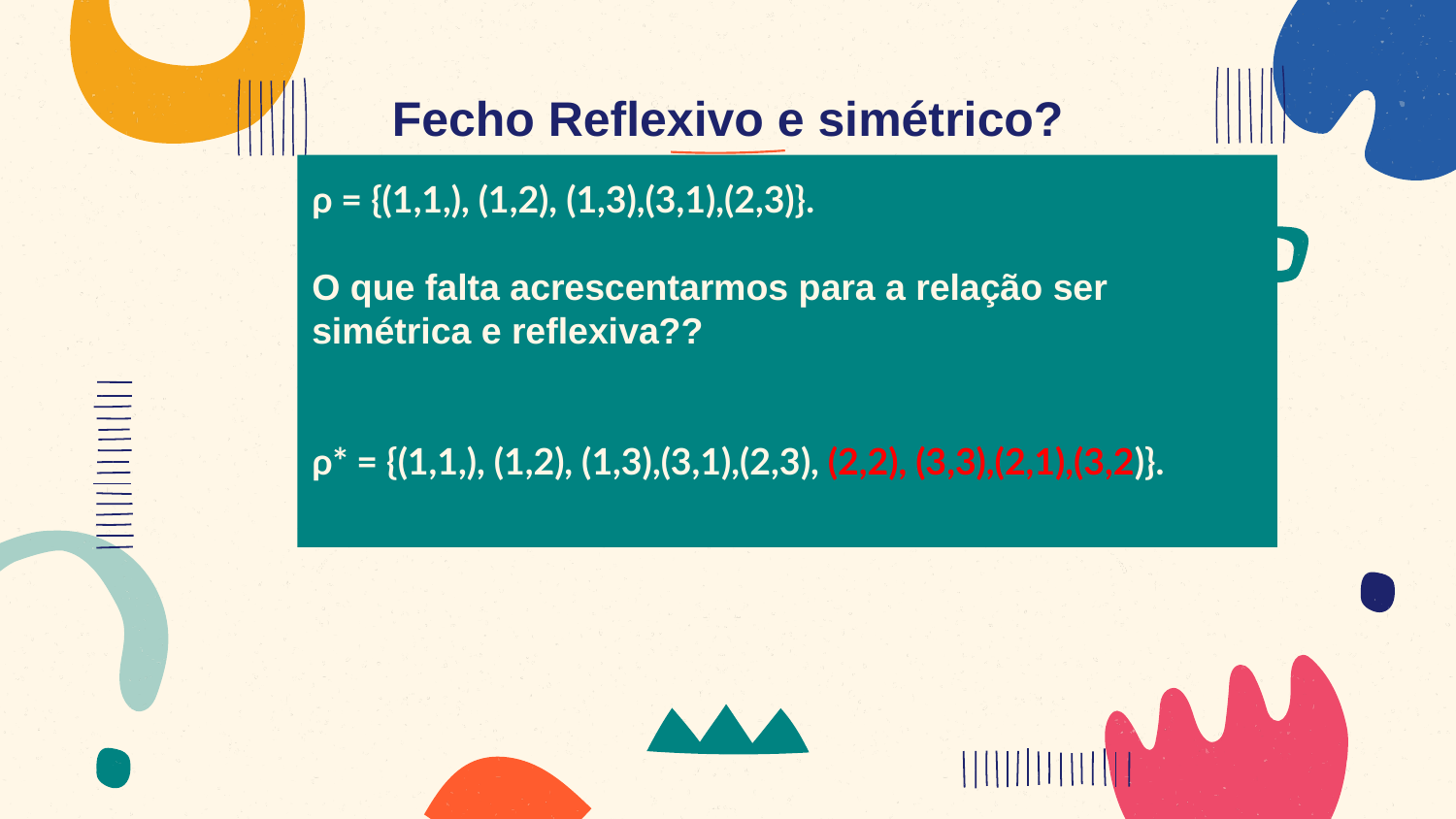

# Fecho Reflexivo e simétrico?

ρ = {(1,1,), (1,2), (1,3),(3,1),(2,3)}.

O que falta acrescentarmos para a relação ser simétrica e reflexiva??

ρ* = {(1,1,), (1,2), (1,3),(3,1),(2,3), (2,2), (3,3),(2,1),(3,2)}.